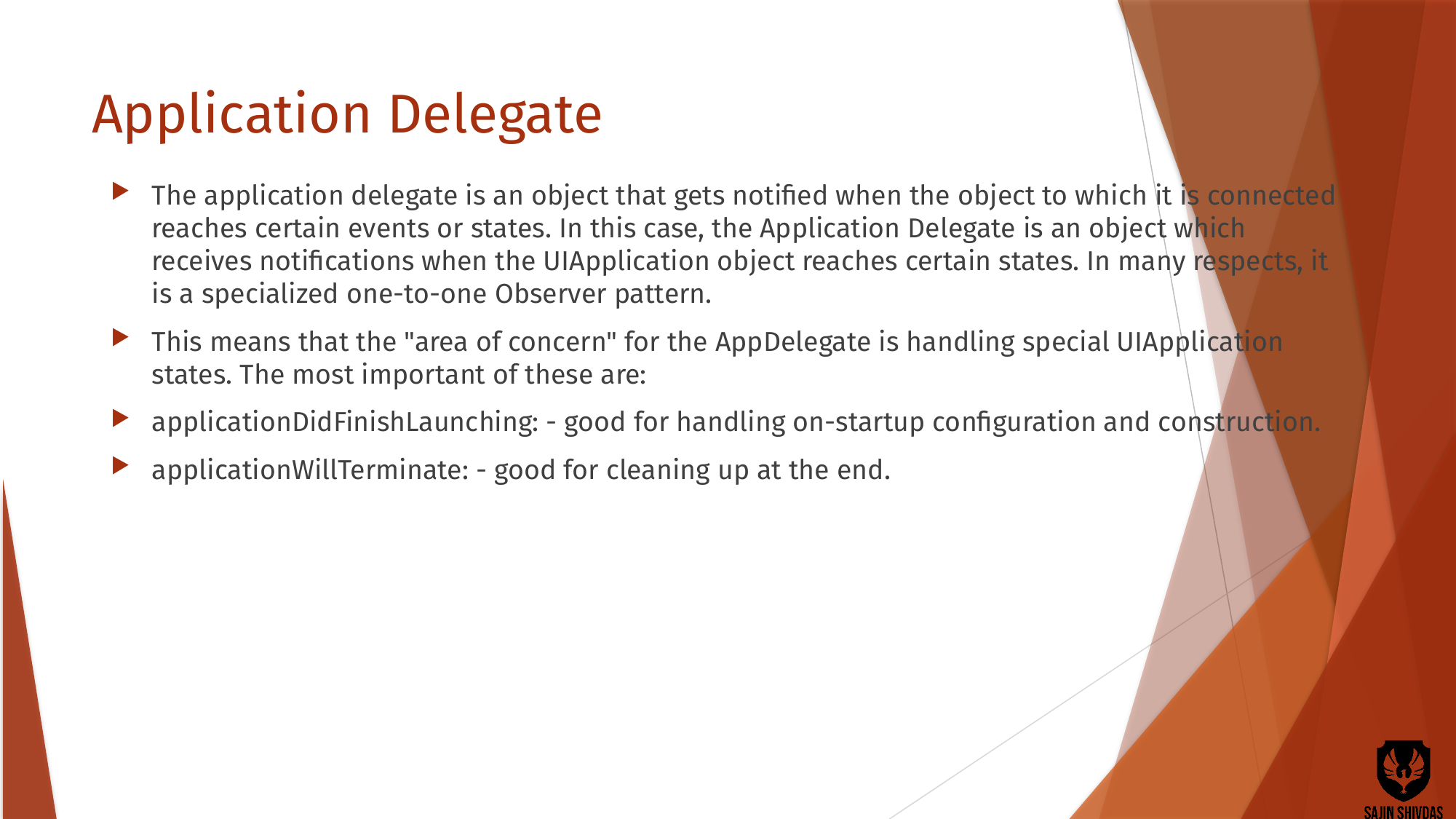

# Application Delegate
The application delegate is an object that gets notified when the object to which it is connected reaches certain events or states. In this case, the Application Delegate is an object which receives notifications when the UIApplication object reaches certain states. In many respects, it is a specialized one-to-one Observer pattern.
This means that the "area of concern" for the AppDelegate is handling special UIApplication states. The most important of these are:
applicationDidFinishLaunching: - good for handling on-startup configuration and construction.
applicationWillTerminate: - good for cleaning up at the end.